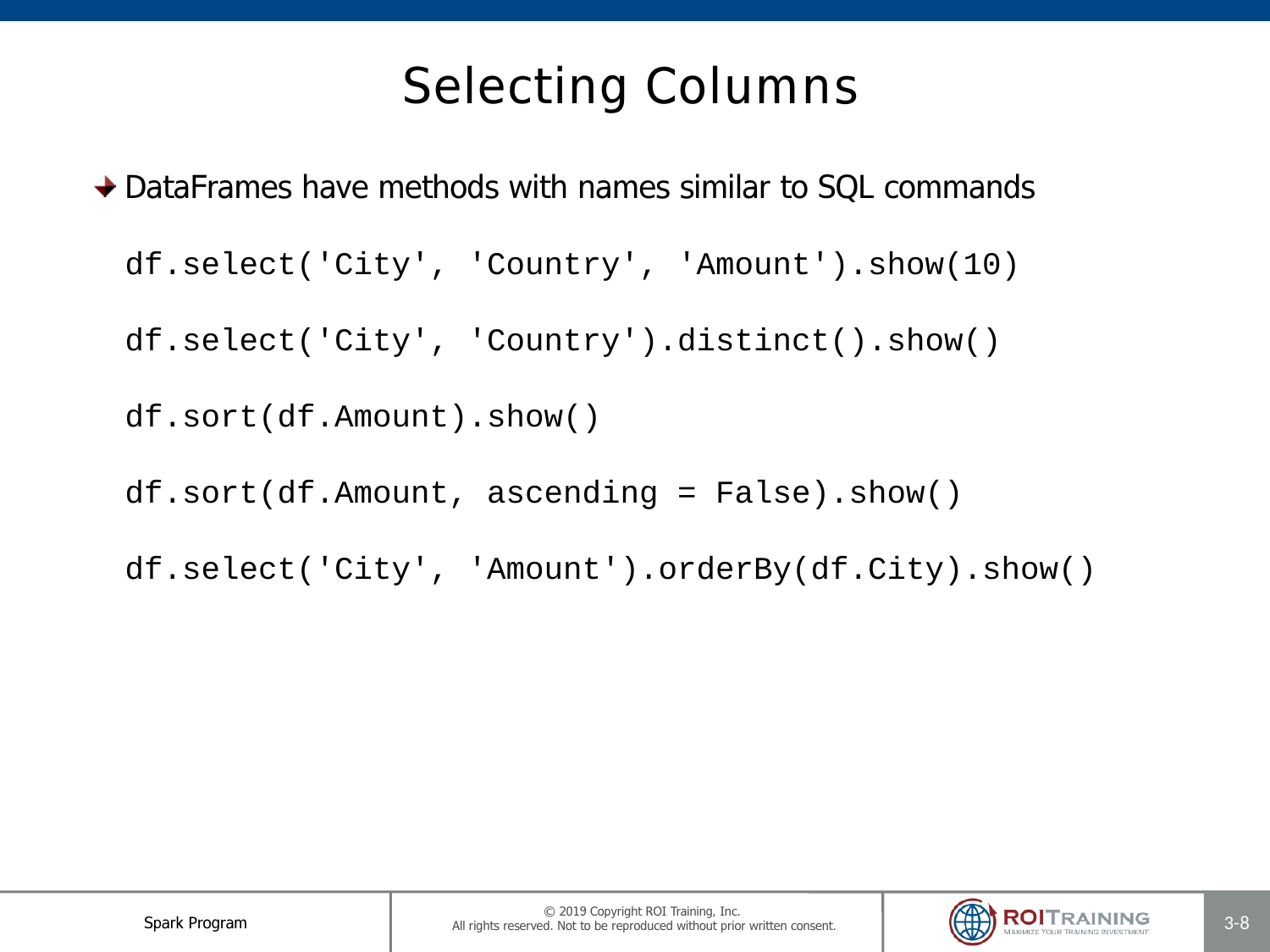

# Selecting Columns
DataFrames have methods with names similar to SQL commands

df.select('City', 'Country', 'Amount').show(10)

df.select('City', 'Country').distinct().show()
df.sort(df.Amount).show()
df.sort(df.Amount, ascending = False).show()

df.select('City', 'Amount').orderBy(df.City).show()